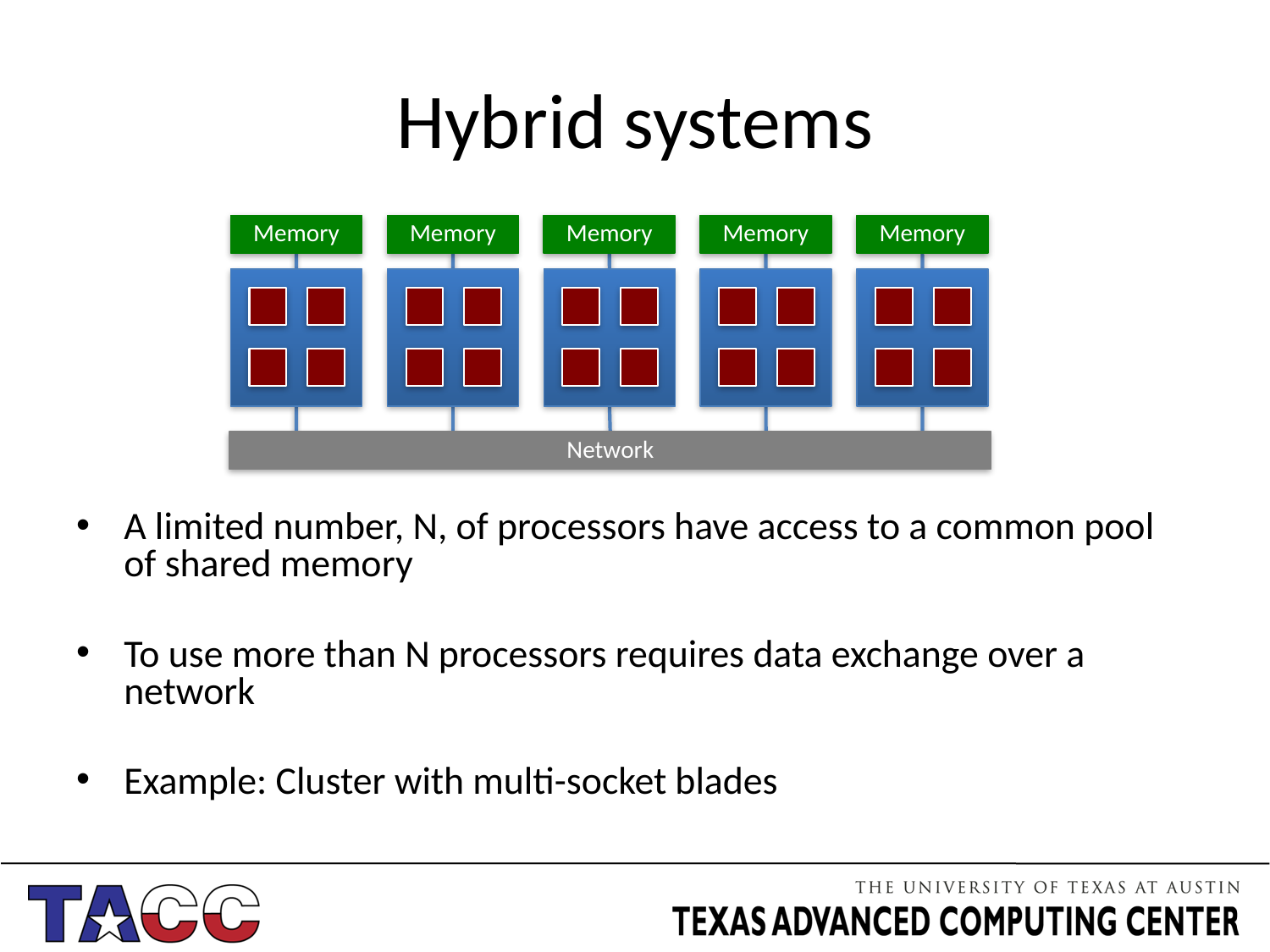

# Hybrid systems
Memory
Memory
Memory
Memory
Memory

Network
A limited number, N, of processors have access to a common pool of shared memory

To use more than N processors requires data exchange over a network

Example: Cluster with multi-socket blades